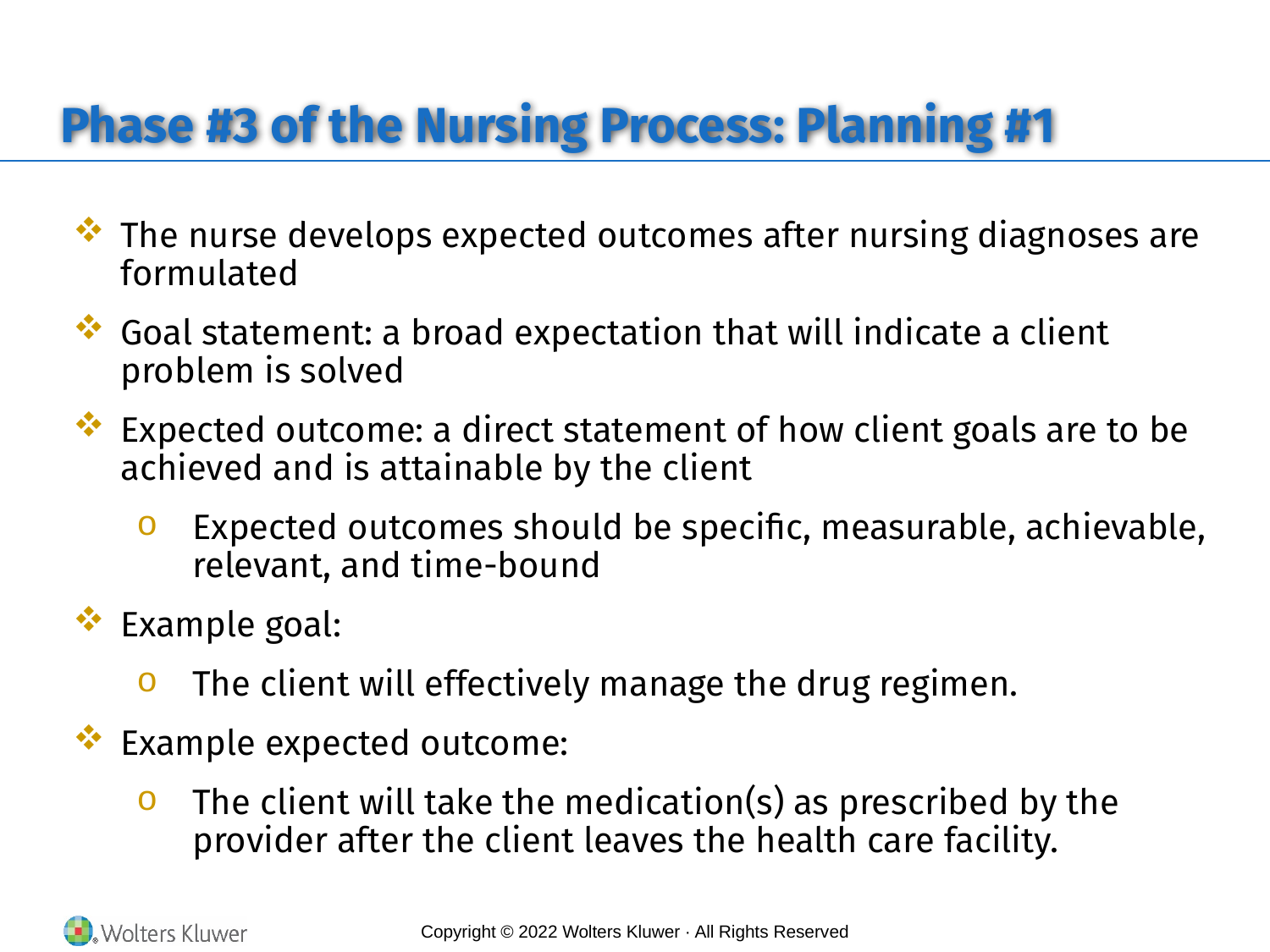

# Phase #3 of the Nursing Process: Planning #1
The nurse develops expected outcomes after nursing diagnoses are formulated
Goal statement: a broad expectation that will indicate a client problem is solved
Expected outcome: a direct statement of how client goals are to be achieved and is attainable by the client
Expected outcomes should be specific, measurable, achievable, relevant, and time-bound
Example goal:
The client will effectively manage the drug regimen.
Example expected outcome:
The client will take the medication(s) as prescribed by the provider after the client leaves the health care facility.